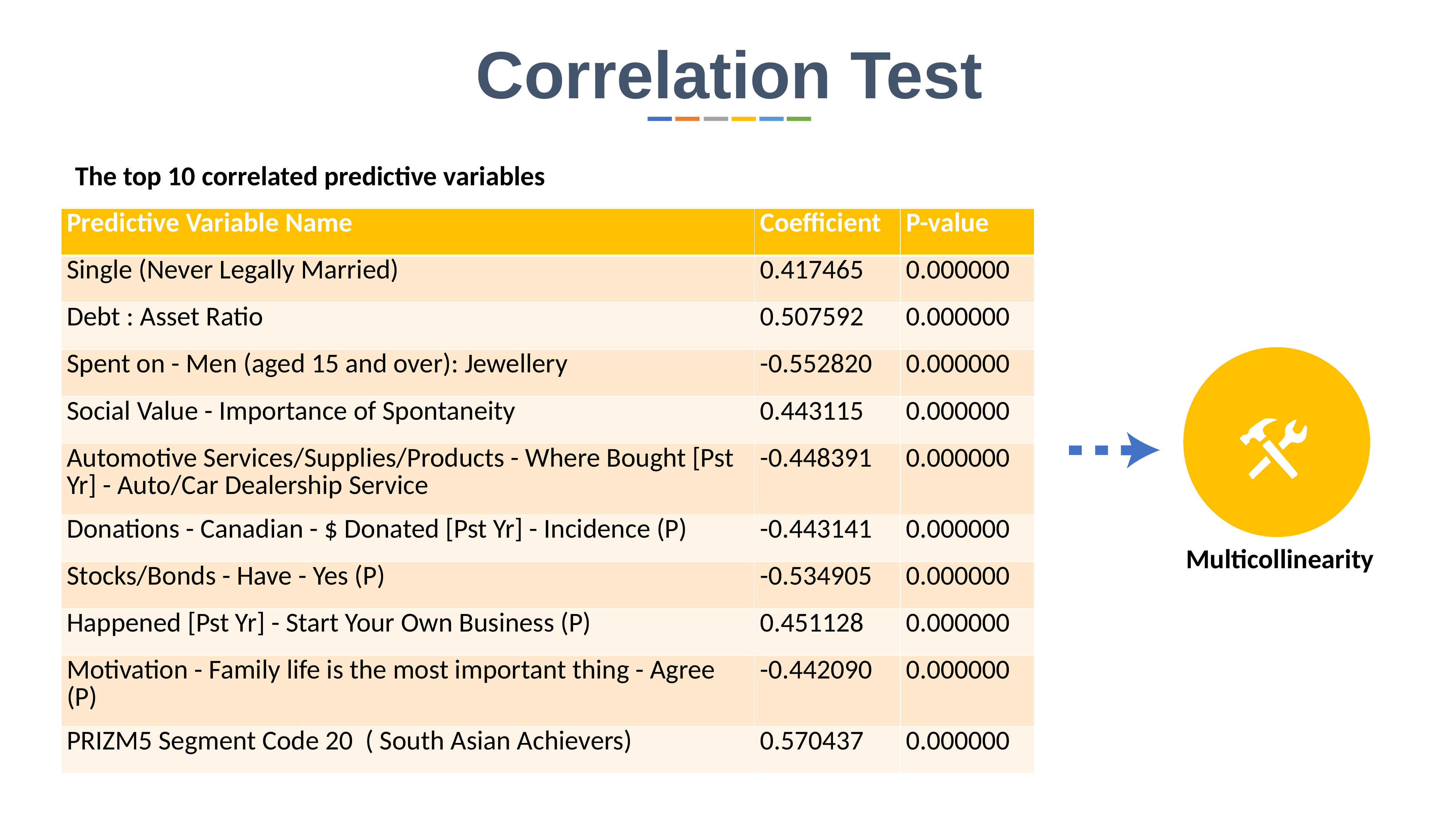

Correlation Test

The top 10 correlated predictive variables
| Predictive Variable Name | Coefficient | P-value |
| --- | --- | --- |
| Single (Never Legally Married) | 0.417465 | 0.000000 |
| Debt : Asset Ratio | 0.507592 | 0.000000 |
| Spent on - Men (aged 15 and over): Jewellery | -0.552820 | 0.000000 |
| Social Value - Importance of Spontaneity | 0.443115 | 0.000000 |
| Automotive Services/Supplies/Products - Where Bought [Pst Yr] - Auto/Car Dealership Service | -0.448391 | 0.000000 |
| Donations - Canadian - $ Donated [Pst Yr] - Incidence (P) | -0.443141 | 0.000000 |
| Stocks/Bonds - Have - Yes (P) | -0.534905 | 0.000000 |
| Happened [Pst Yr] - Start Your Own Business (P) | 0.451128 | 0.000000 |
| Motivation - Family life is the most important thing - Agree (P) | -0.442090 | 0.000000 |
| PRIZM5 Segment Code 20 ( South Asian Achievers) | 0.570437 | 0.000000 |

Multicollinearity